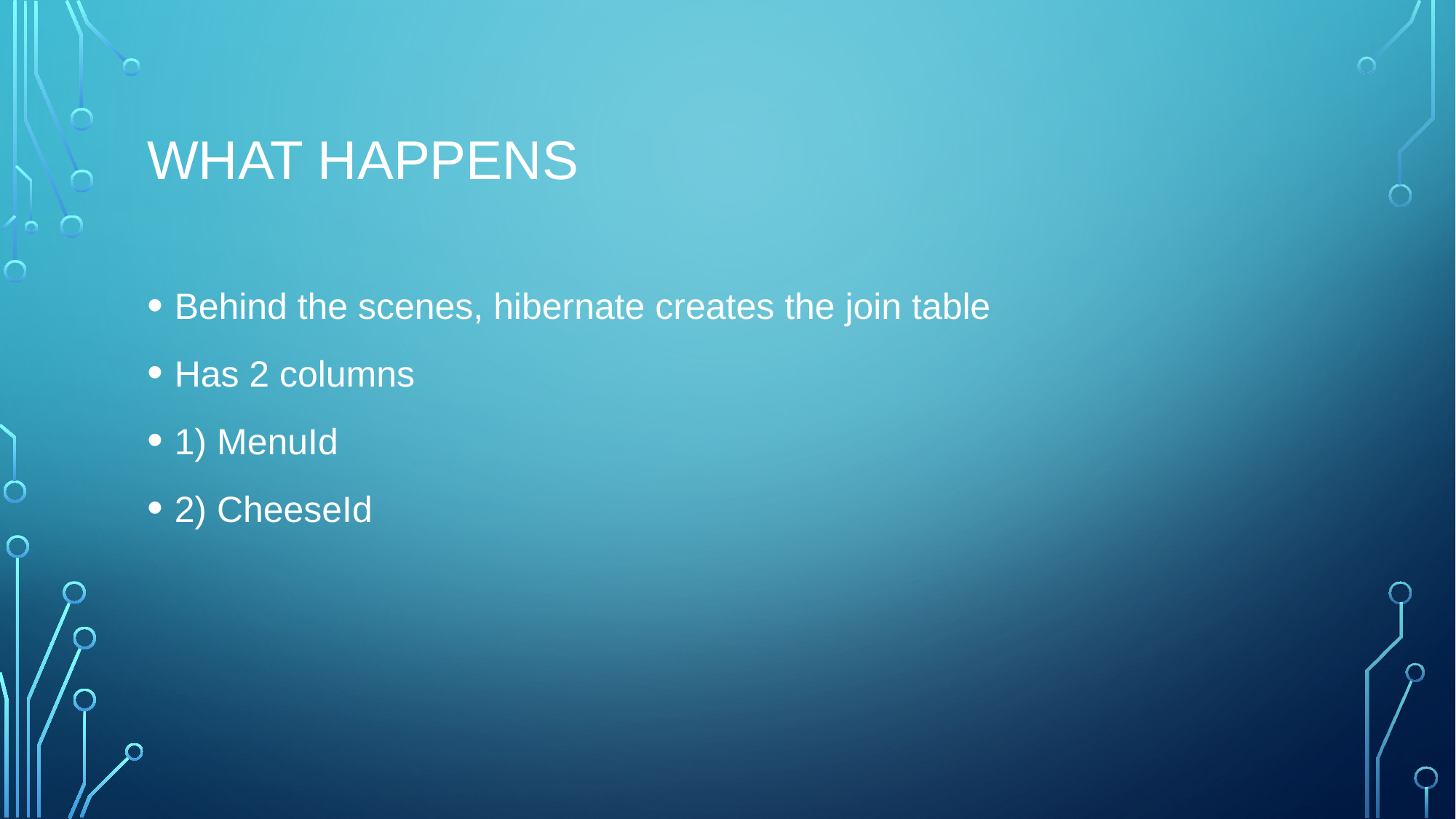

# What happens
Behind the scenes, hibernate creates the join table
Has 2 columns
1) MenuId
2) CheeseId